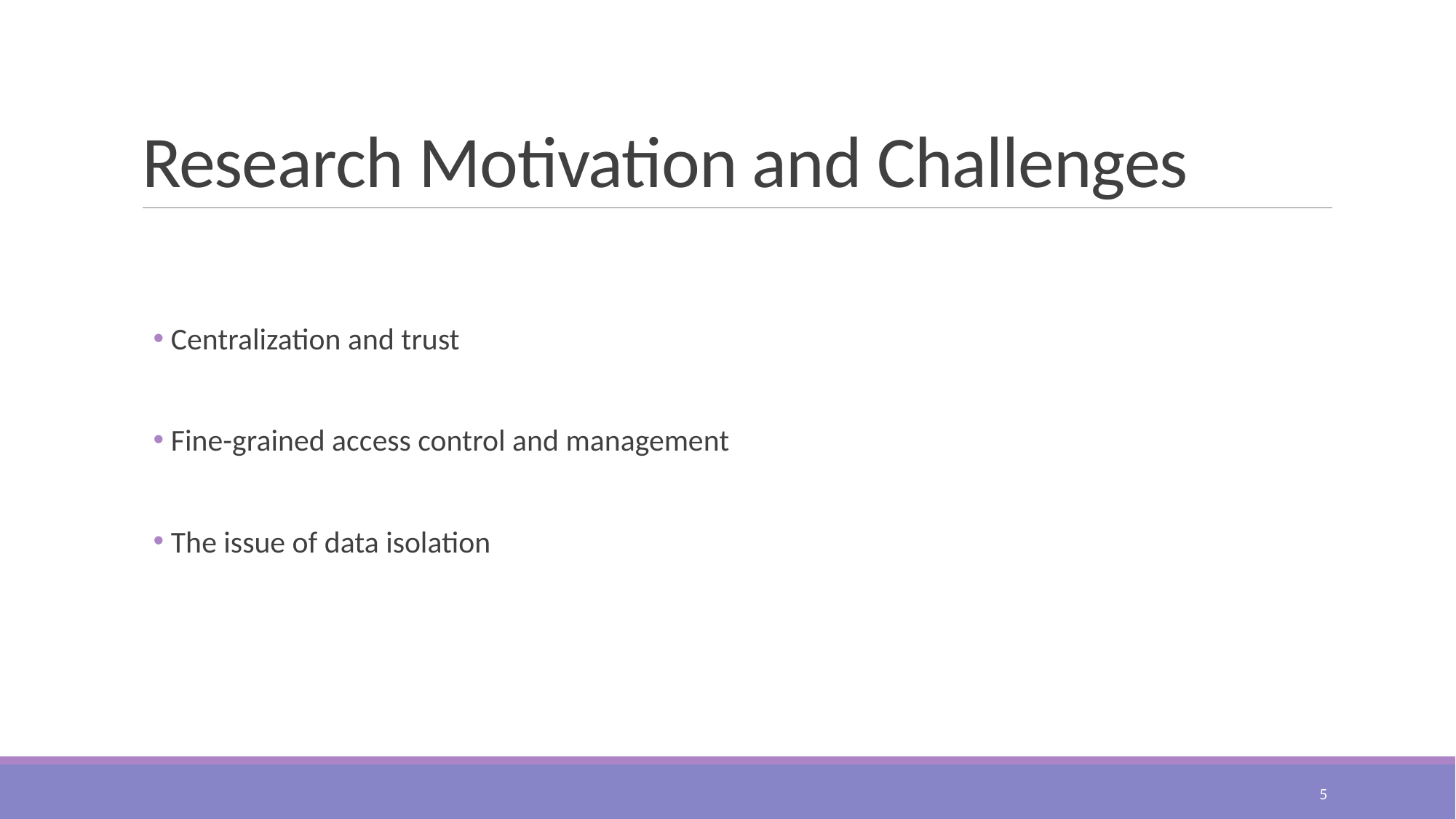

# Research Motivation and Challenges
 Centralization and trust
 Fine-grained access control and management
 The issue of data isolation
5